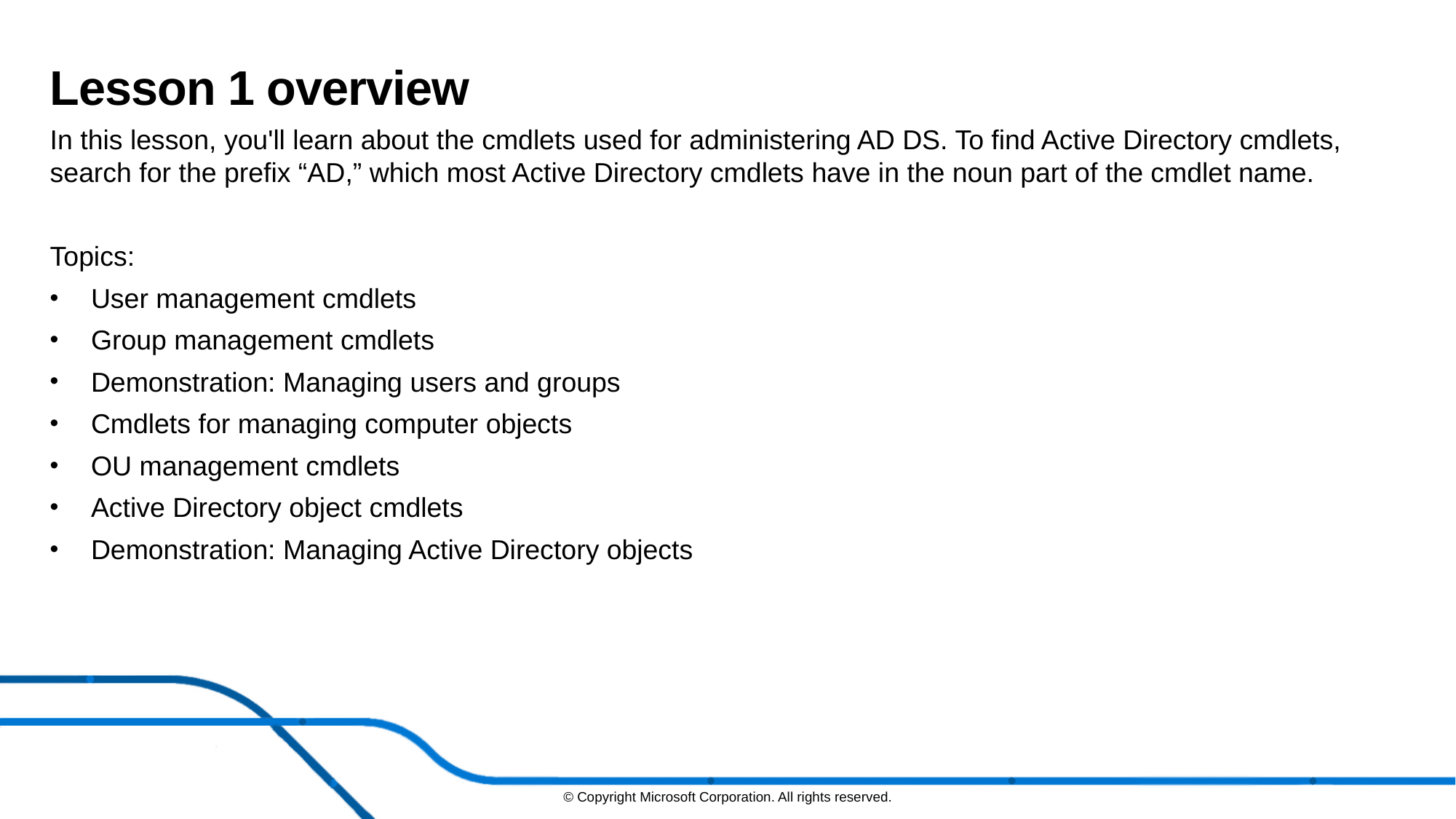

# Lesson 1 overview
In this lesson, you'll learn about the cmdlets used for administering AD DS. To find Active Directory cmdlets, search for the prefix “AD,” which most Active Directory cmdlets have in the noun part of the cmdlet name.

Topics:
User management cmdlets
Group management cmdlets
Demonstration: Managing users and groups
Cmdlets for managing computer objects
OU management cmdlets
Active Directory object cmdlets
Demonstration: Managing Active Directory objects